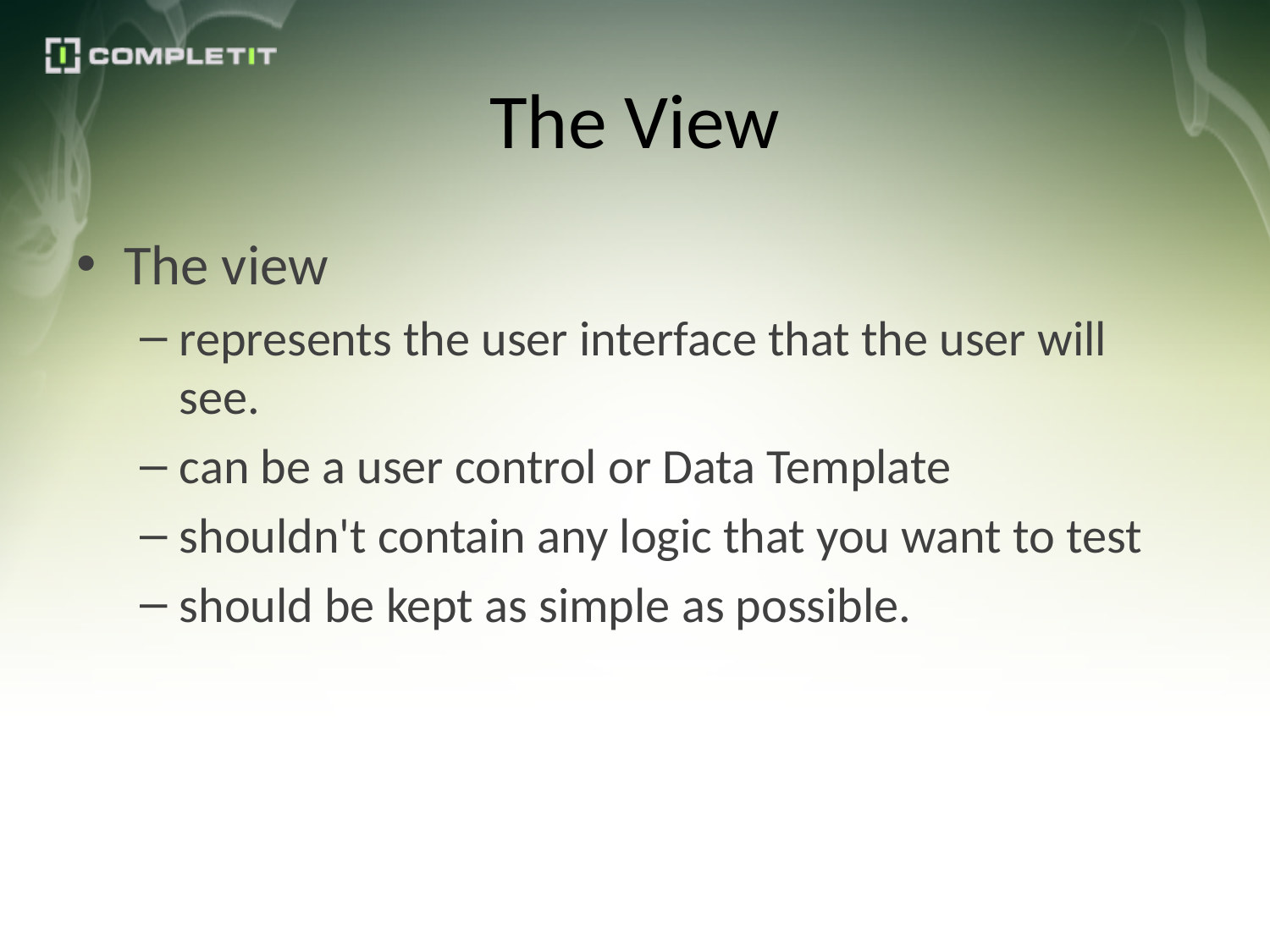

# The View
The view
represents the user interface that the user will see.
can be a user control or Data Template
shouldn't contain any logic that you want to test
should be kept as simple as possible.